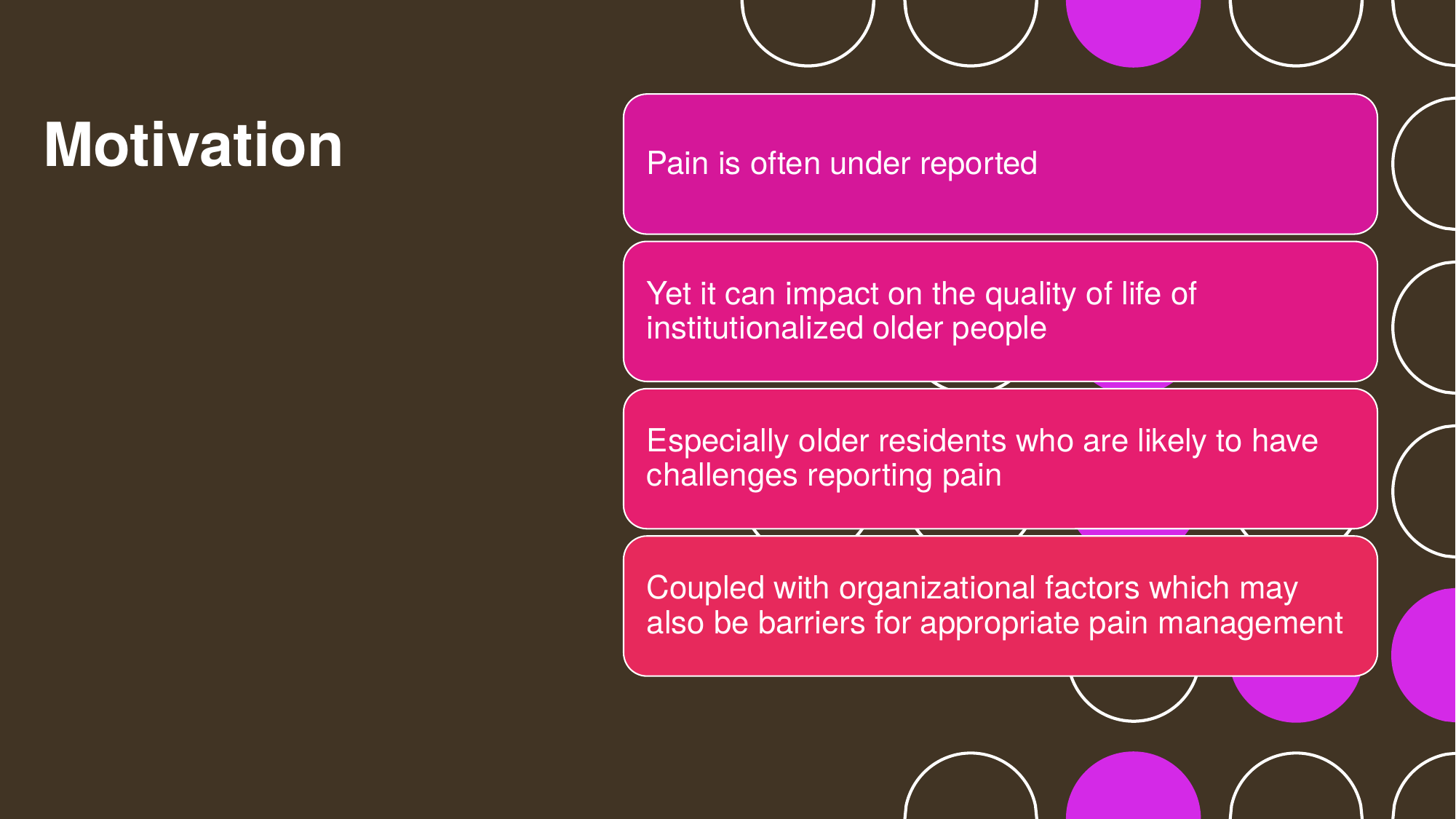

Pain is often under reported
Yet it can impact on the quality of life of institutionalized older people
Especially older residents who are likely to have challenges reporting pain
Coupled with organizational factors which may also be barriers for appropriate pain management
# Motivation